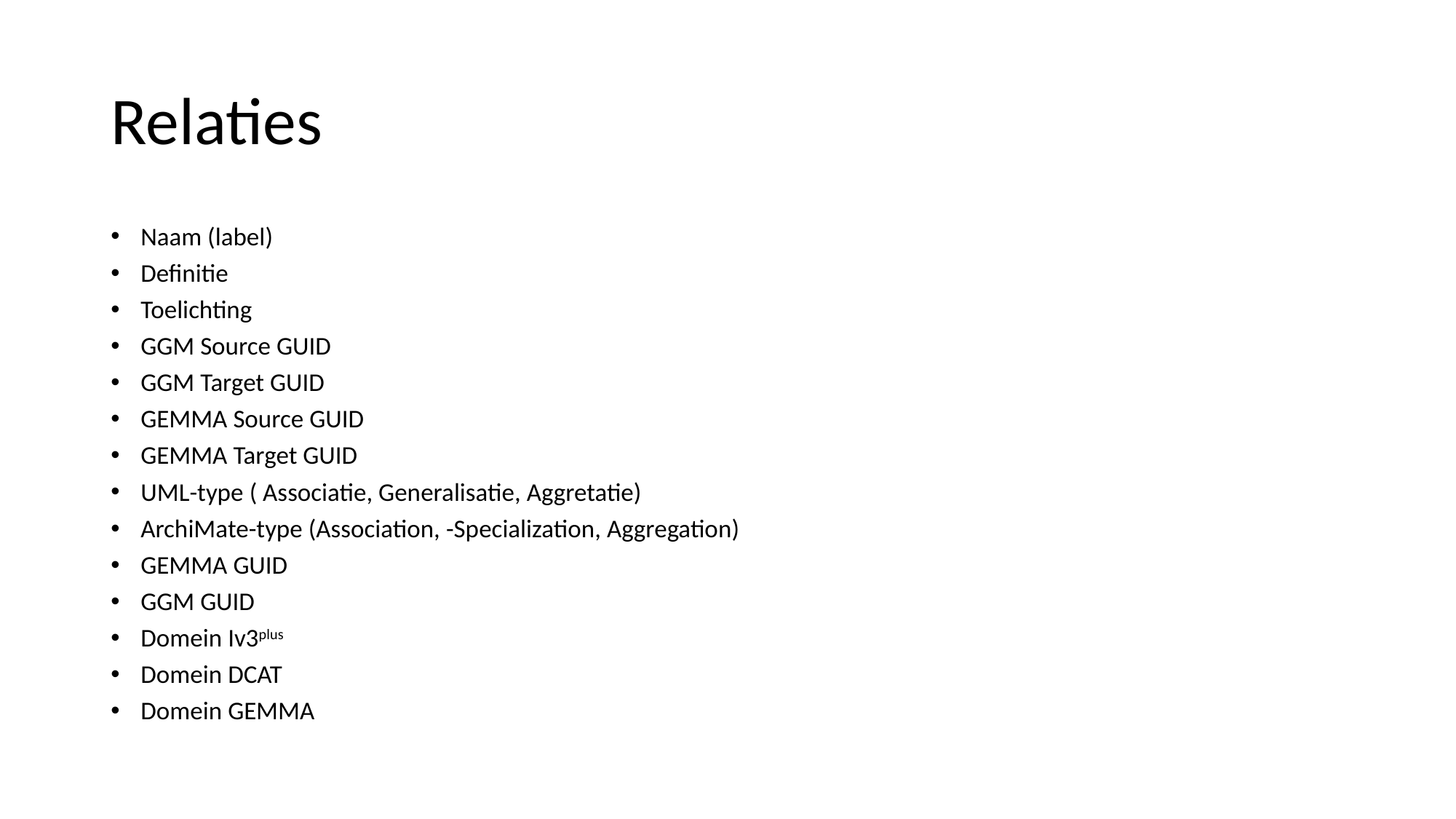

# Relaties
Naam (label)
Definitie
Toelichting
GGM Source GUID
GGM Target GUID
GEMMA Source GUID
GEMMA Target GUID
UML-type ( Associatie, Generalisatie, Aggretatie)
ArchiMate-type (Association, -Specialization, Aggregation)
GEMMA GUID
GGM GUID
Domein Iv3plus
Domein DCAT
Domein GEMMA